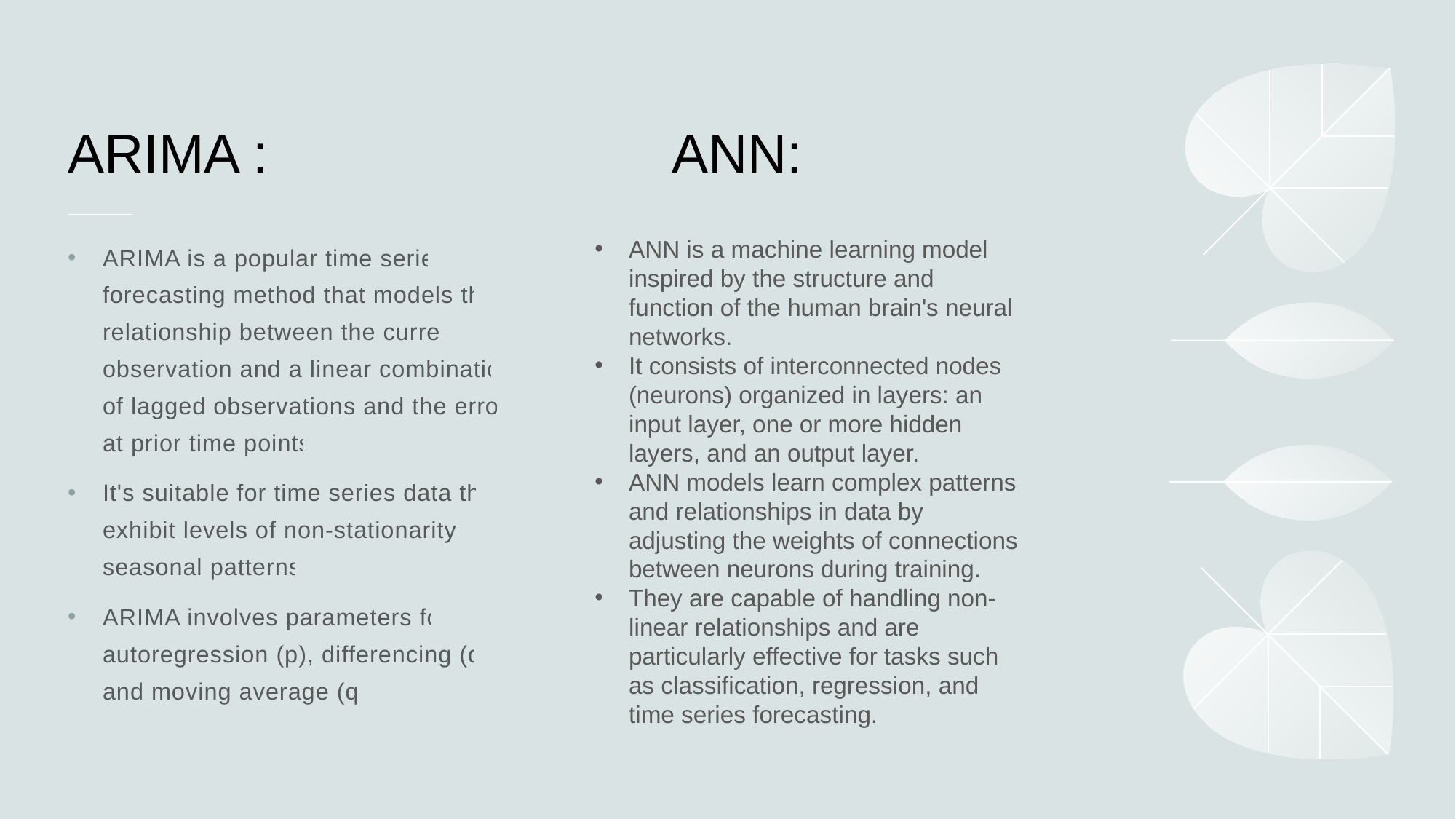

# ARIMA :                           ANN:
ARIMA is a popular time series forecasting method that models the relationship between the current observation and a linear combination of lagged observations and the errors at prior time points.
It's suitable for time series data that exhibit levels of non-stationarity or seasonal patterns.
ARIMA involves parameters for autoregression (p), differencing (d), and moving average (q).

ANN is a machine learning model inspired by the structure and function of the human brain's neural networks.
It consists of interconnected nodes (neurons) organized in layers: an input layer, one or more hidden layers, and an output layer.
ANN models learn complex patterns and relationships in data by adjusting the weights of connections between neurons during training.
They are capable of handling non-linear relationships and are particularly effective for tasks such as classification, regression, and time series forecasting.